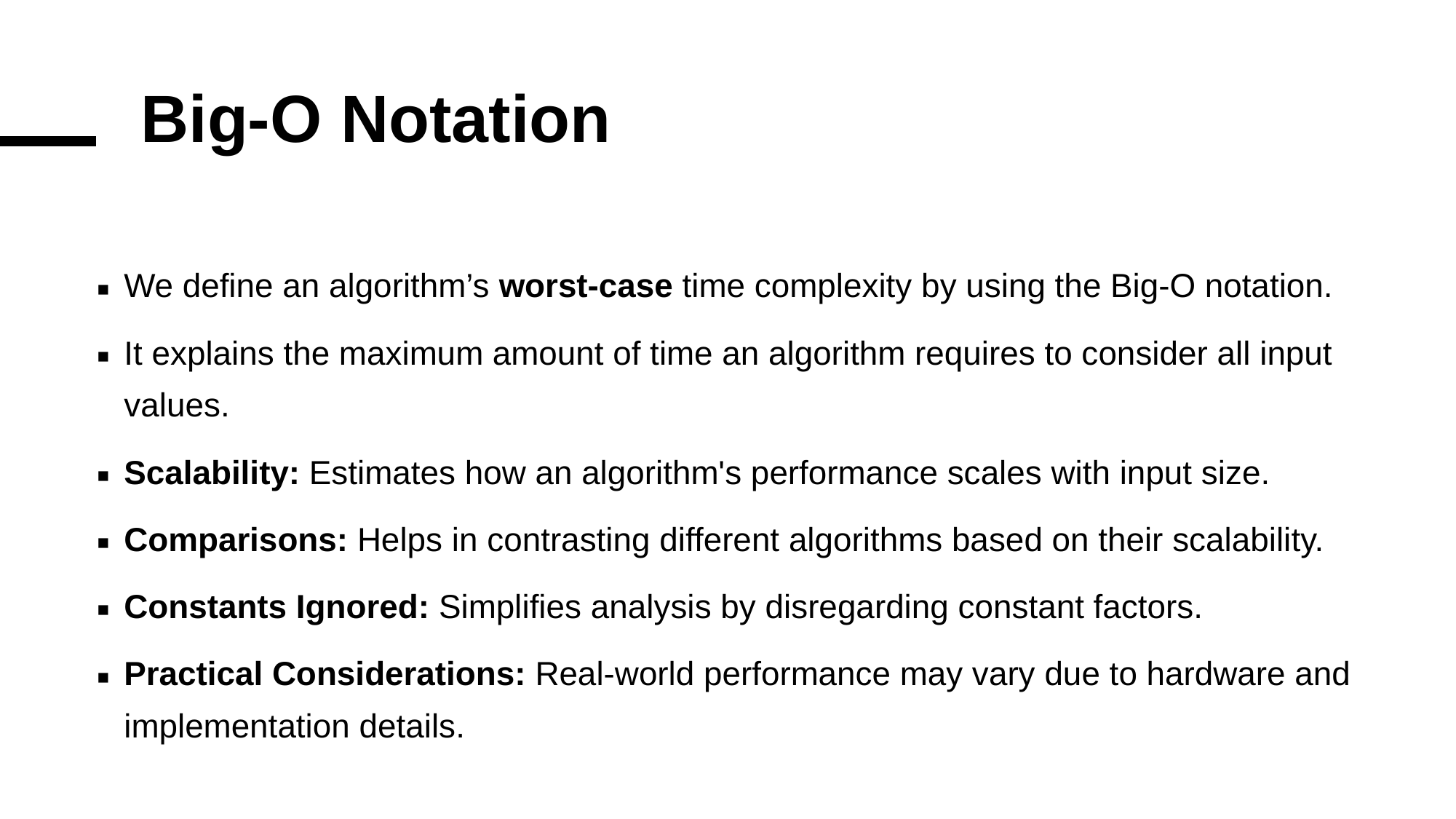

# Big-O Notation

We define an algorithm’s worst-case time complexity by using the Big-O notation.
It explains the maximum amount of time an algorithm requires to consider all input values.
Scalability: Estimates how an algorithm's performance scales with input size.
Comparisons: Helps in contrasting different algorithms based on their scalability.
Constants Ignored: Simplifies analysis by disregarding constant factors.
Practical Considerations: Real-world performance may vary due to hardware and implementation details.